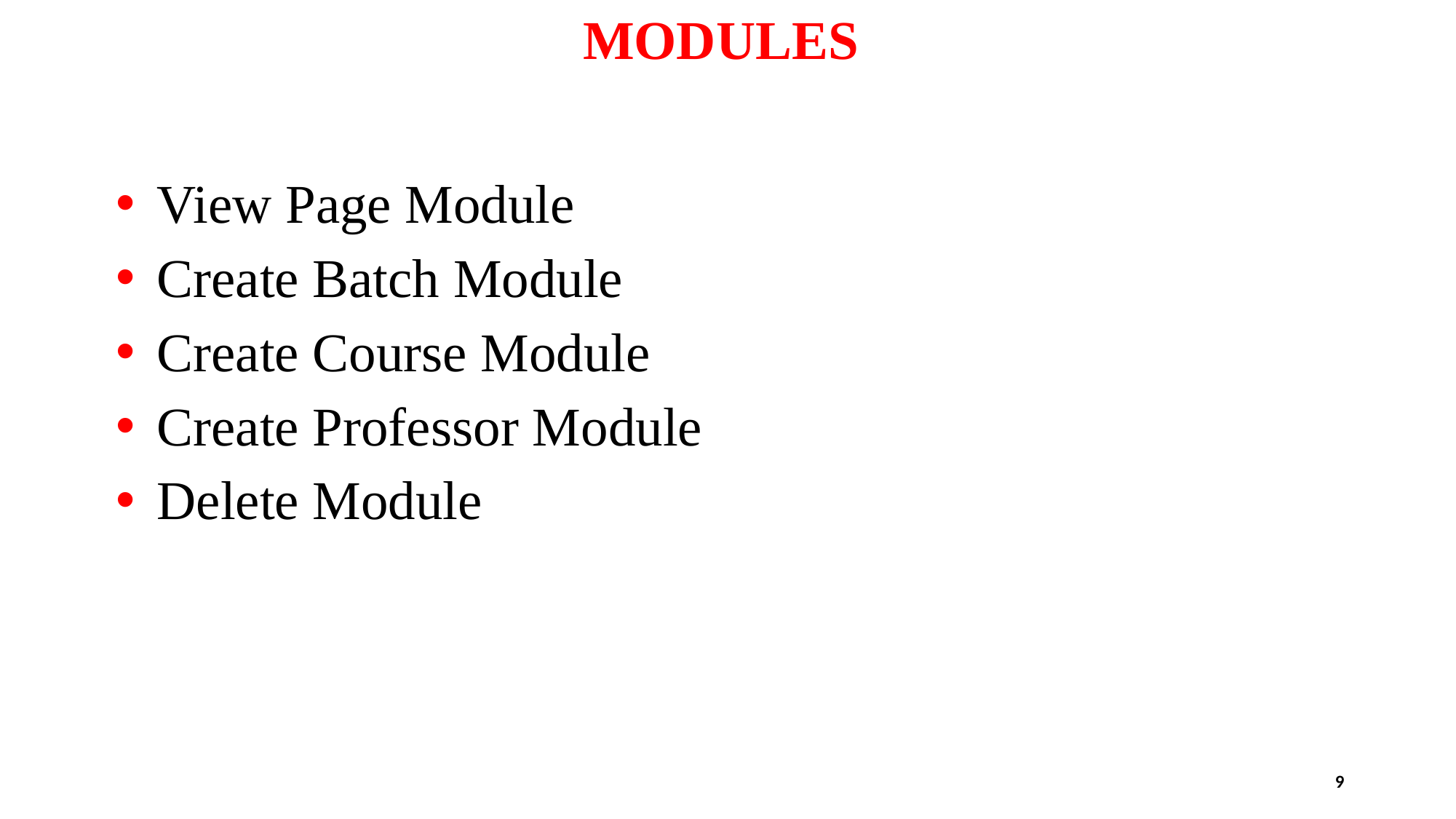

# MODULES
 View Page Module
 Create Batch Module
 Create Course Module
 Create Professor Module
 Delete Module
9